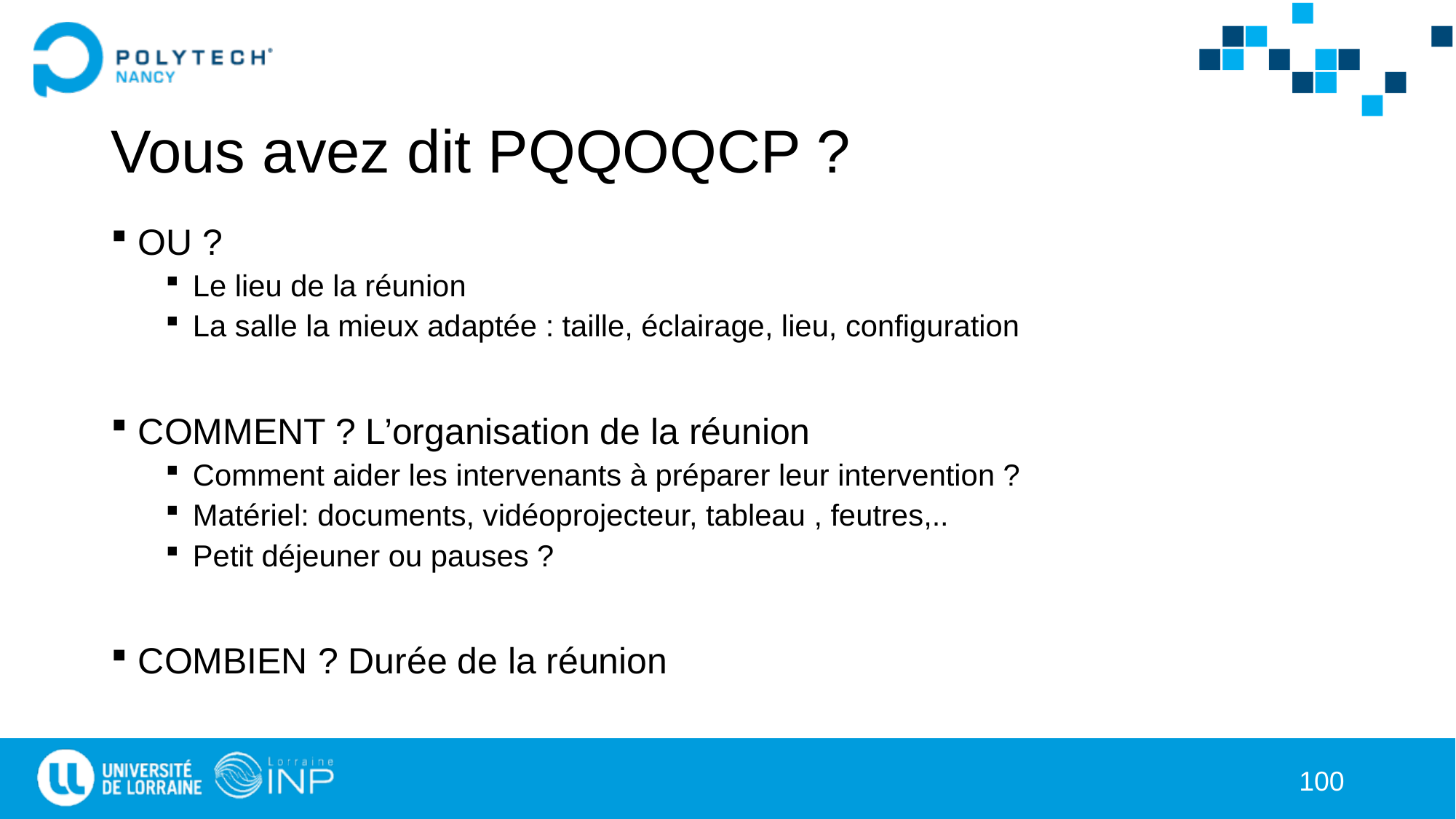

# Vous avez dit PQQOQCP ?
OU ?
Le lieu de la réunion
La salle la mieux adaptée : taille, éclairage, lieu, configuration

COMMENT ? L’organisation de la réunion
Comment aider les intervenants à préparer leur intervention ?
Matériel: documents, vidéoprojecteur, tableau , feutres,..
Petit déjeuner ou pauses ?

COMBIEN ? Durée de la réunion